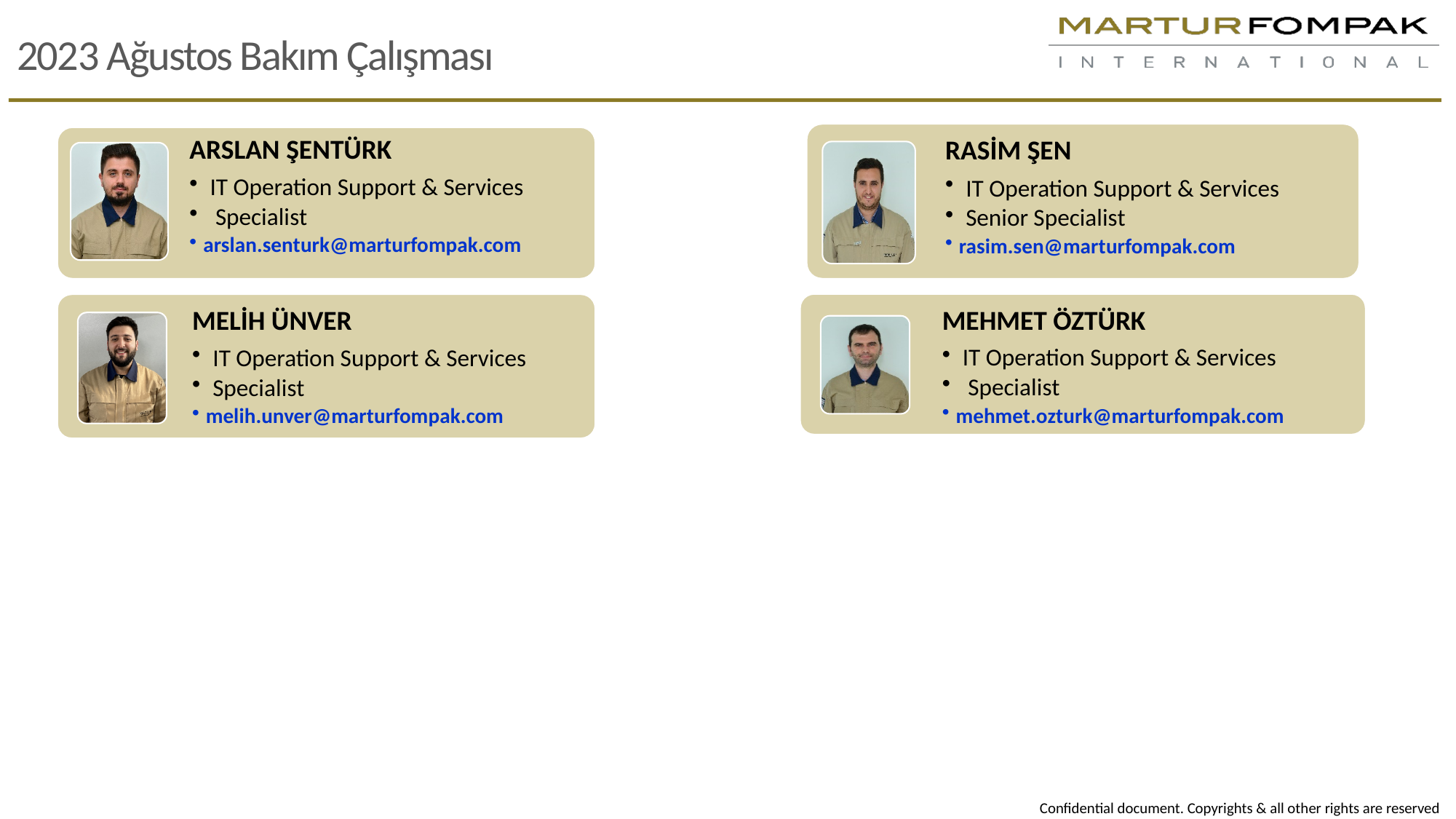

2023 Ağustos Bakım Çalışması
RASİM ŞEN
IT Operation Support & Services
Senior Specialist
rasim.sen@marturfompak.com

ARSLAN ŞENTÜRK
IT Operation Support & Services
 Specialist
arslan.senturk@marturfompak.com

MELİH ÜNVER
IT Operation Support & Services
Specialist
melih.unver@marturfompak.com
MEHMET ÖZTÜRK
IT Operation Support & Services
 Specialist
mehmet.ozturk@marturfompak.com